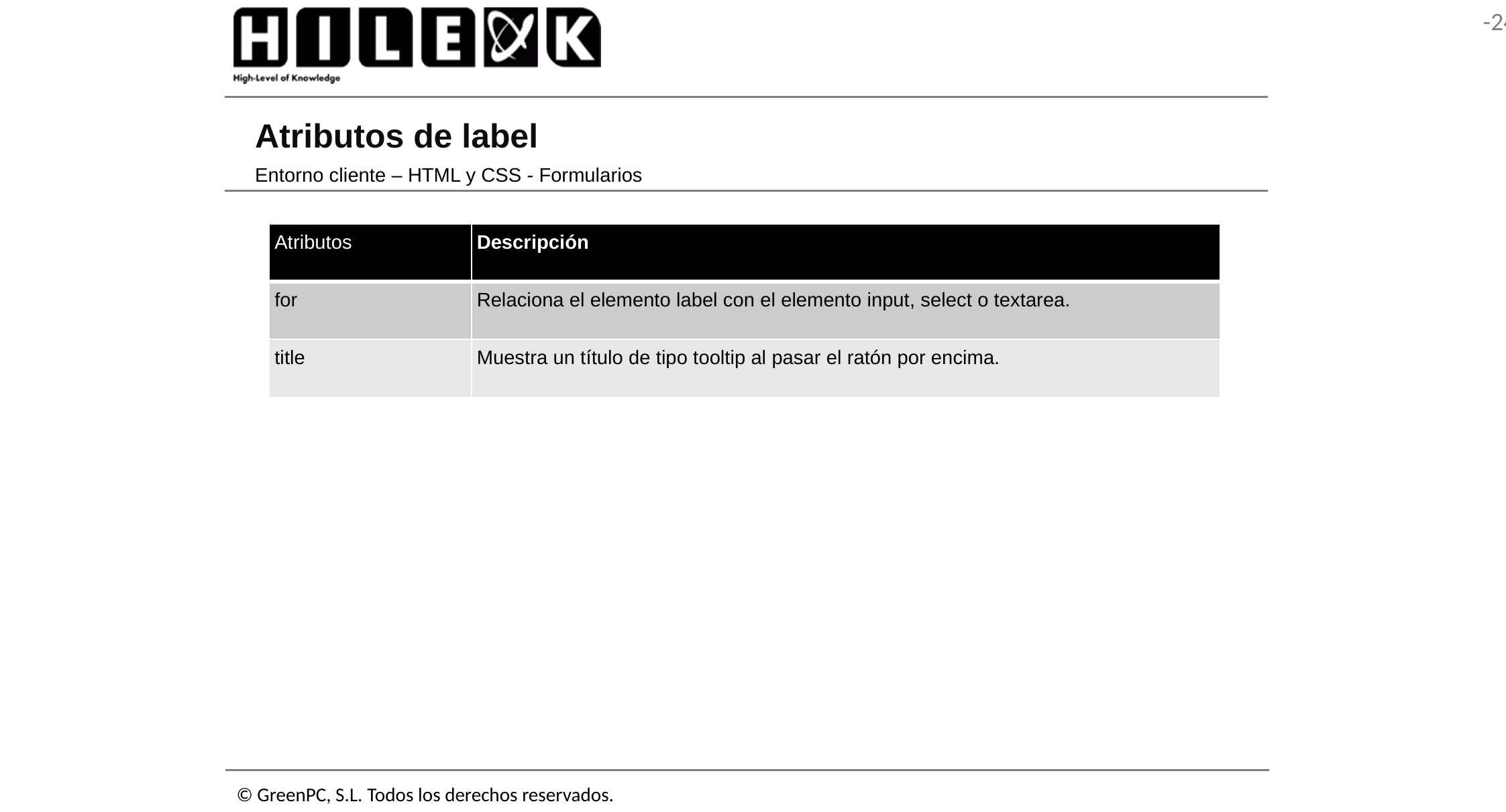

# Atributos de label
Entorno cliente – HTML y CSS - Formularios
| Atributos | Descripción |
| --- | --- |
| for | Relaciona el elemento label con el elemento input, select o textarea. |
| title | Muestra un título de tipo tooltip al pasar el ratón por encima. |